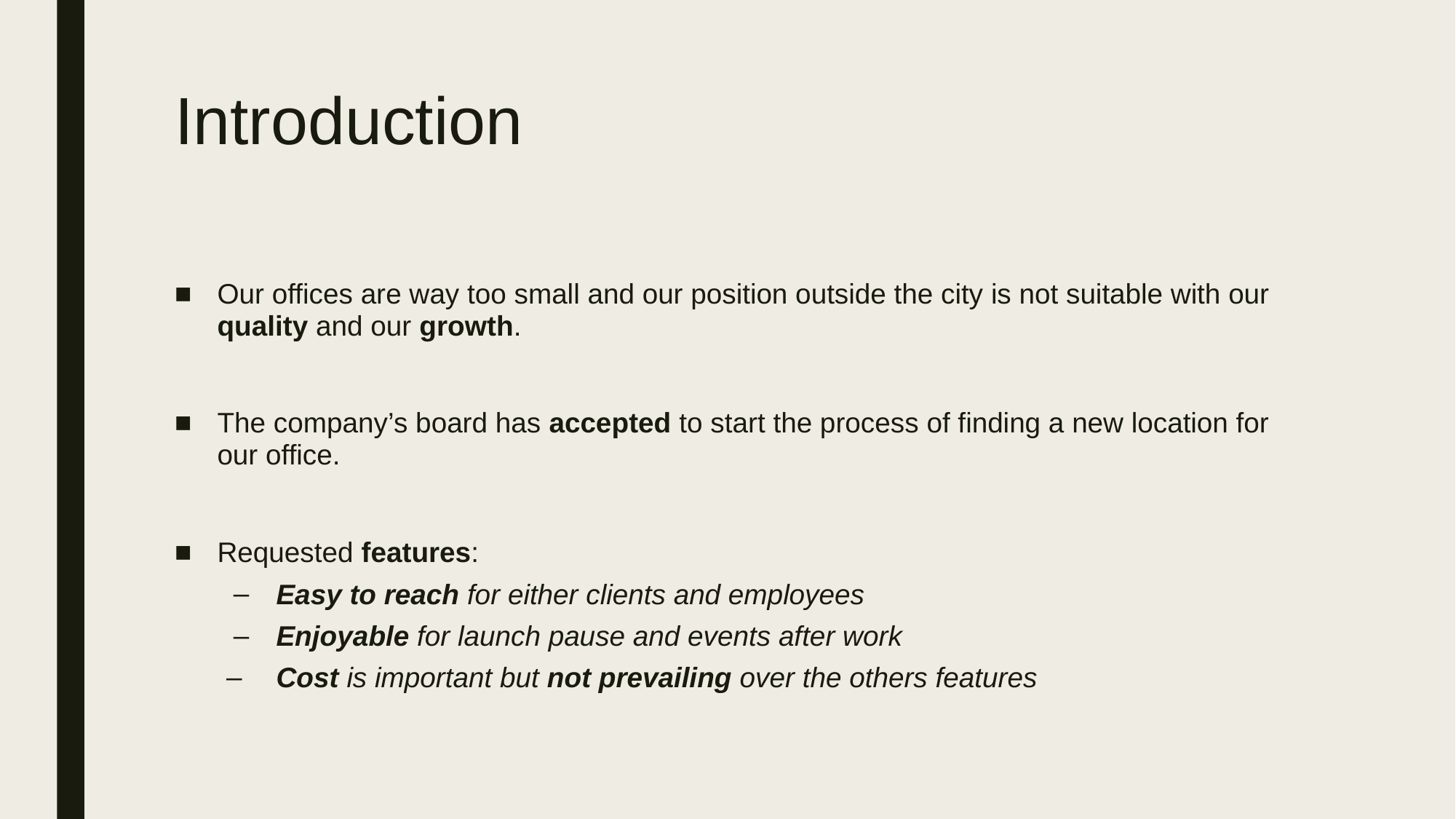

# Introduction
Our offices are way too small and our position outside the city is not suitable with our quality and our growth.

The company’s board has accepted to start the process of finding a new location for our office.

Requested features:
Easy to reach for either clients and employees
Enjoyable for launch pause and events after work
Cost is important but not prevailing over the others features